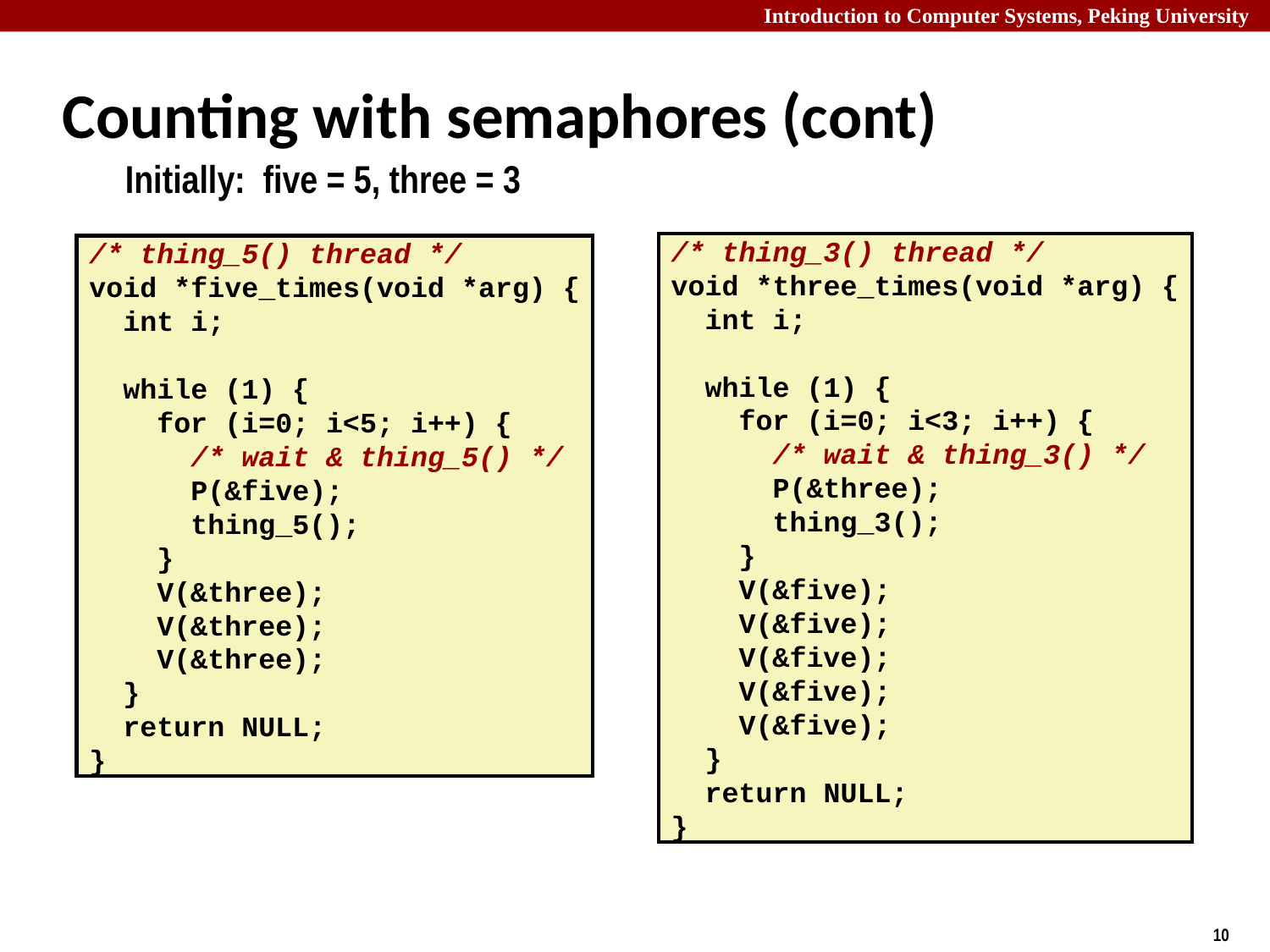

# Counting with semaphores (cont)
Initially:  five = 5, three = 3
/* thing_3() thread */
void *three_times(void *arg) {
  int i;

  while (1) {
    for (i=0; i<3; i++) {
      /* wait & thing_3() */
      P(&three);
      thing_3();
    }
    V(&five);
    V(&five);
    V(&five);
    V(&five);
    V(&five);
  }
  return NULL;
}
/* thing_5() thread */
void *five_times(void *arg) {
  int i;

  while (1) {
    for (i=0; i<5; i++) {
      /* wait & thing_5() */
      P(&five);
      thing_5();
    }
    V(&three);
    V(&three);
    V(&three);
  }
  return NULL;
}